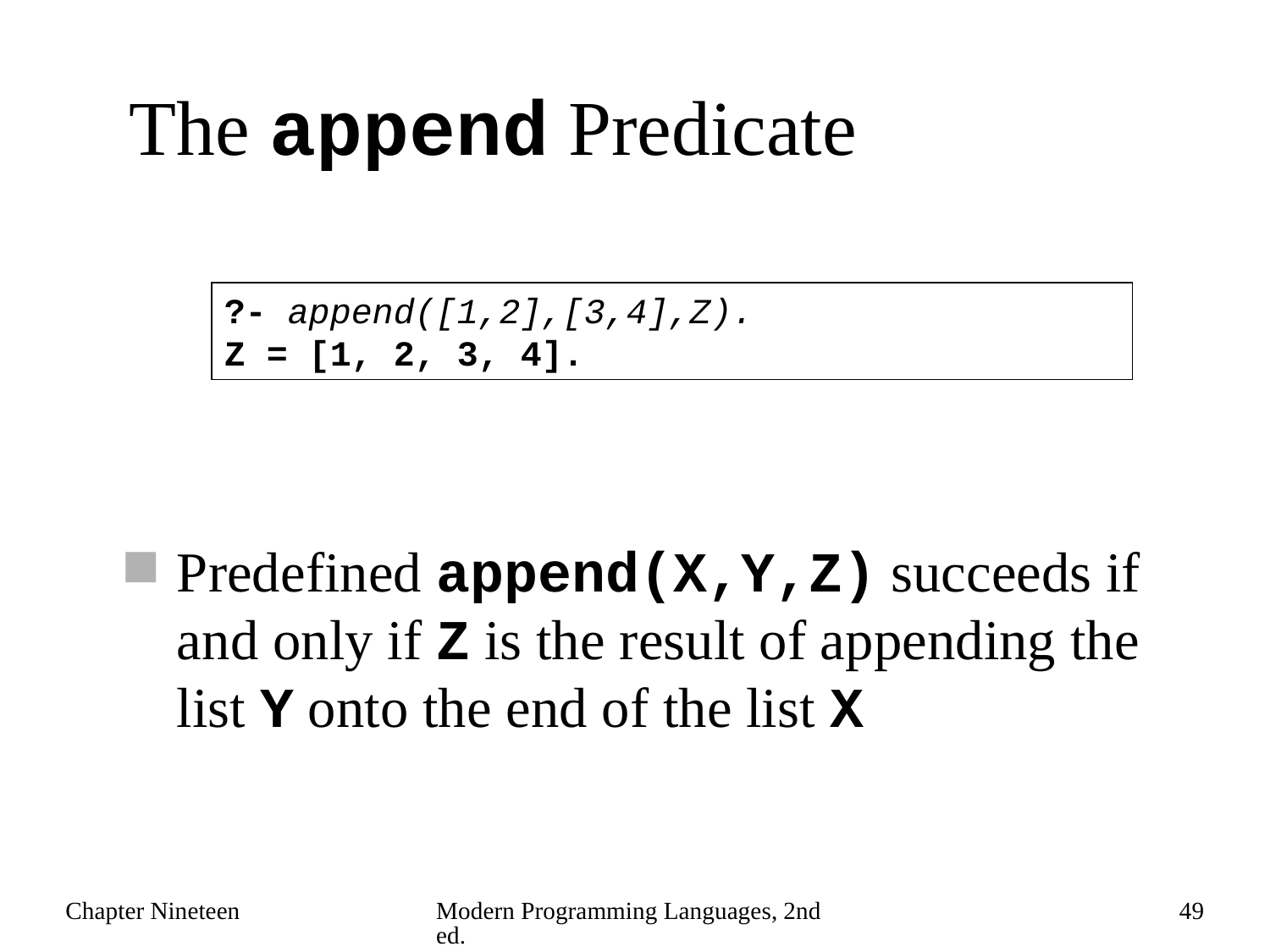

# The append Predicate
?- append([1,2],[3,4],Z).
Z = [1, 2, 3, 4].
Predefined append(X,Y,Z) succeeds if and only if Z is the result of appending the list Y onto the end of the list X
Chapter Nineteen
Modern Programming Languages, 2nd ed.
49